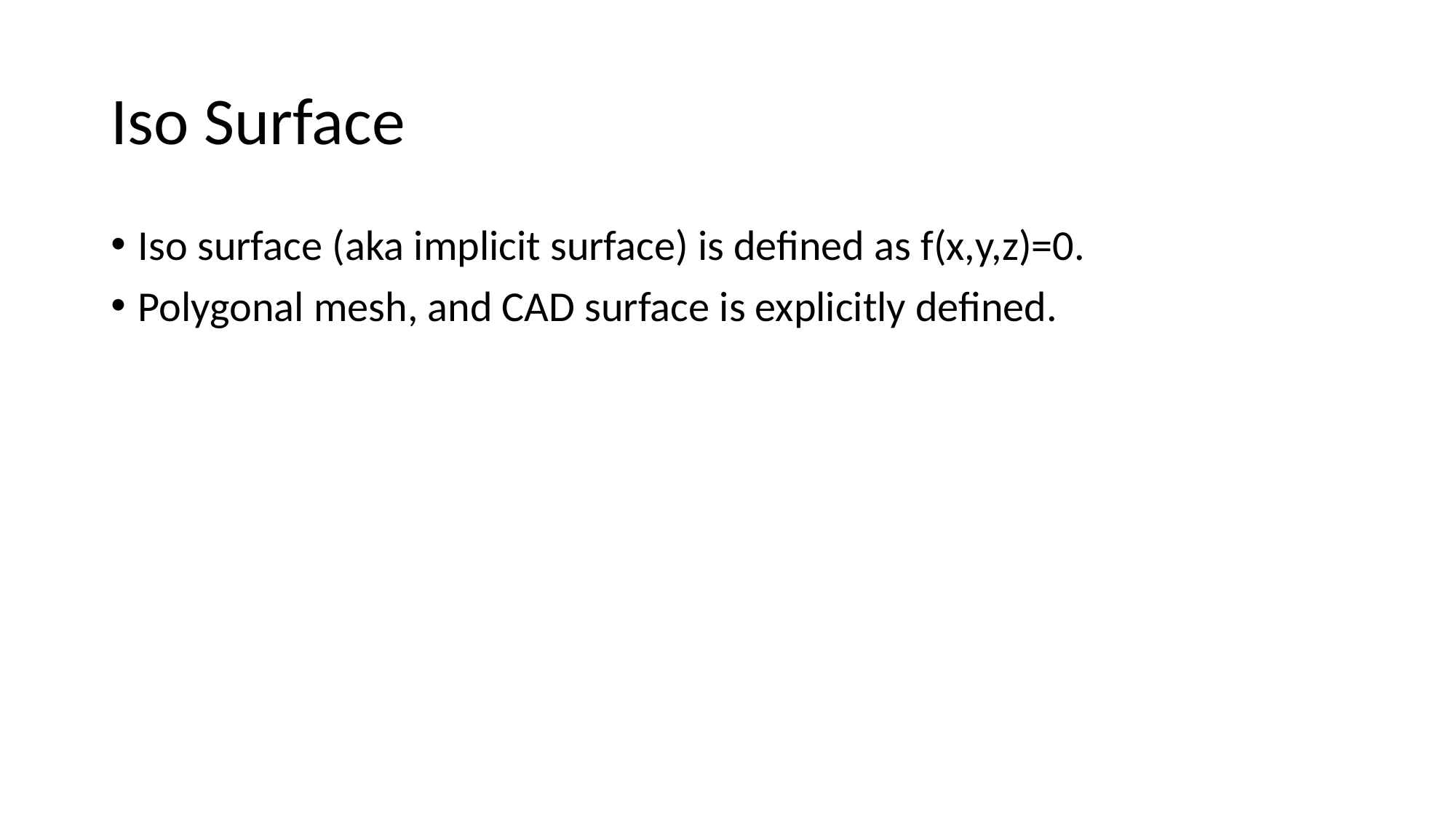

# Iso Surface
Iso surface (aka implicit surface) is defined as f(x,y,z)=0.
Polygonal mesh, and CAD surface is explicitly defined.